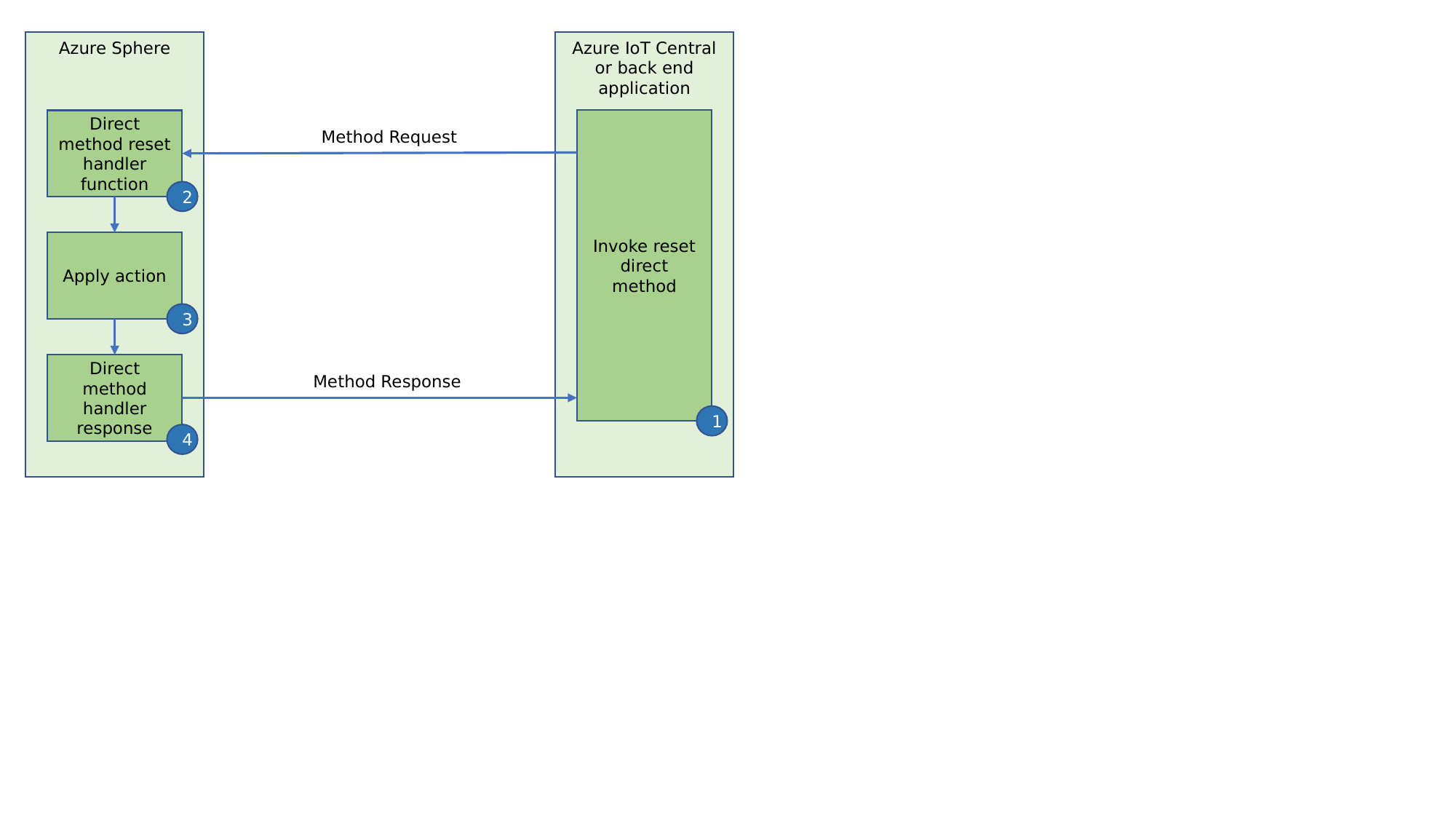

Azure IoT Central or back end application
Azure Sphere
Direct method reset handler function
Invoke reset direct method
Method Request
2
Apply action
3
Direct method handler response
Method Response
1
4